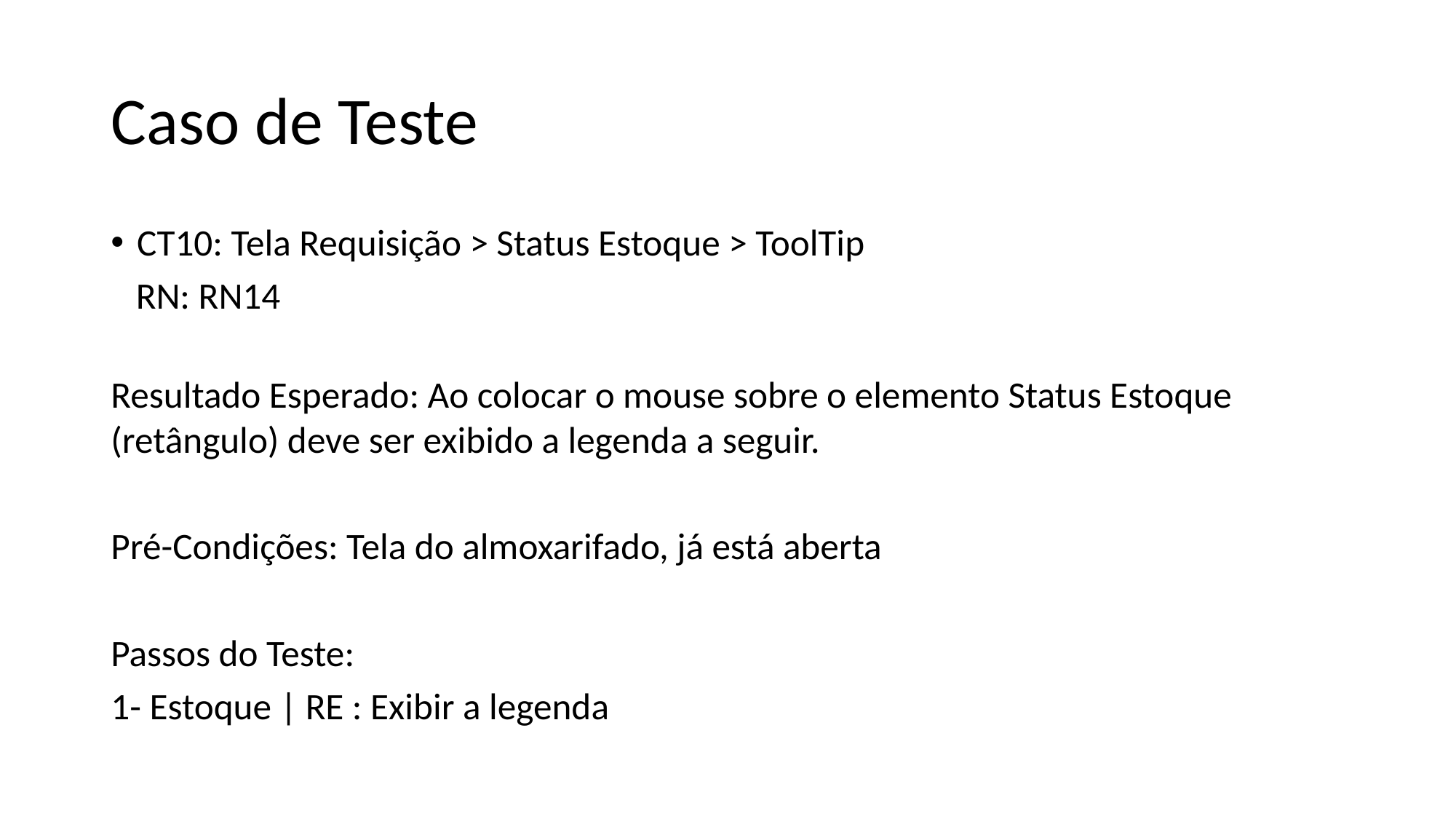

# Caso de Teste
CT10: Tela Requisição > Status Estoque > ToolTip
   RN: RN14

Resultado Esperado: Ao colocar o mouse sobre o elemento Status Estoque (retângulo) deve ser exibido a legenda a seguir.

Pré-Condições: Tela do almoxarifado, já está aberta

Passos do Teste:
1- Estoque | RE : Exibir a legenda